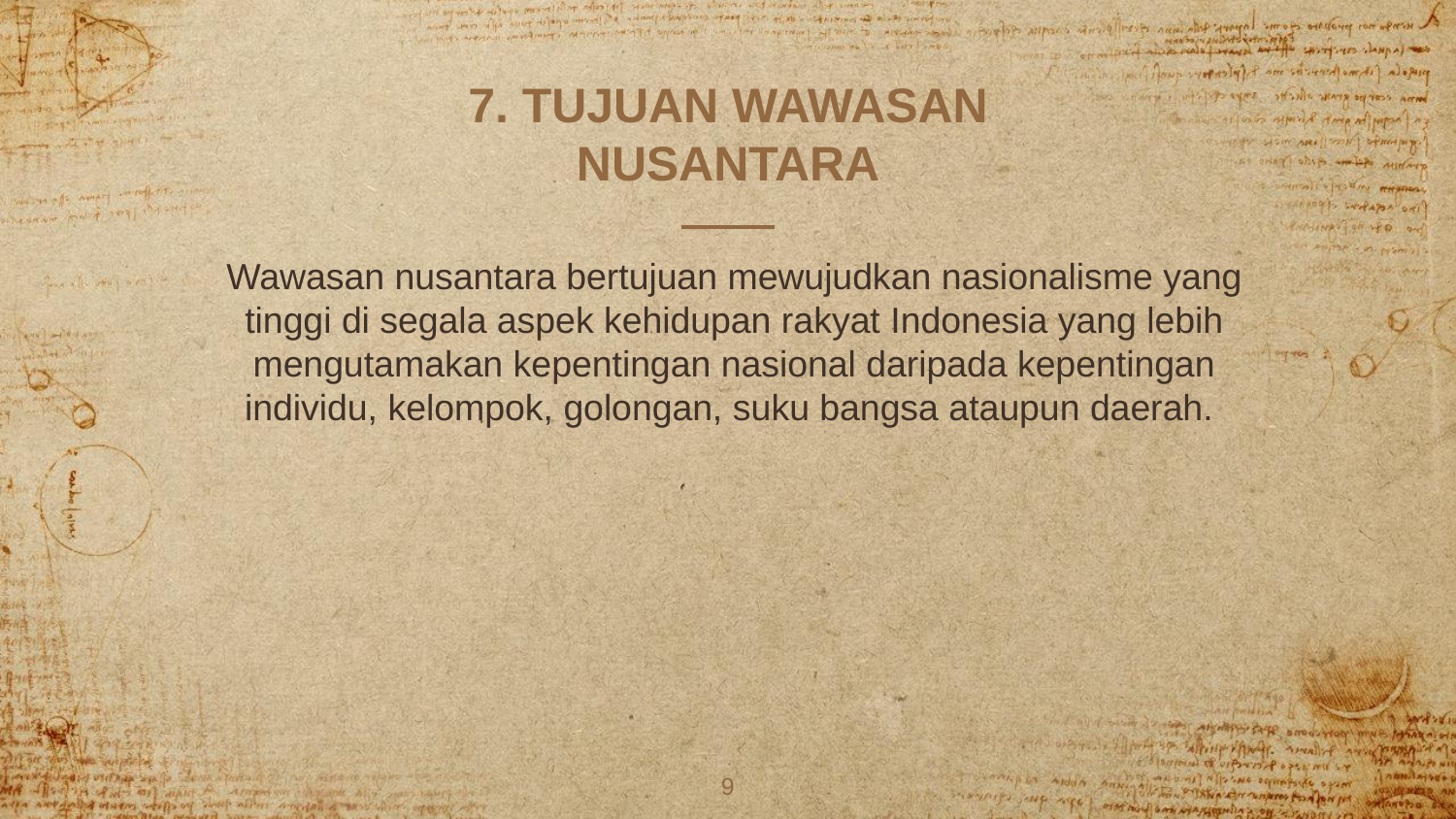

# 7. TUJUAN WAWASAN NUSANTARA
Wawasan nusantara bertujuan mewujudkan nasionalisme yang tinggi di segala aspek kehidupan rakyat Indonesia yang lebih mengutamakan kepentingan nasional daripada kepentingan individu, kelompok, golongan, suku bangsa ataupun daerah.
9